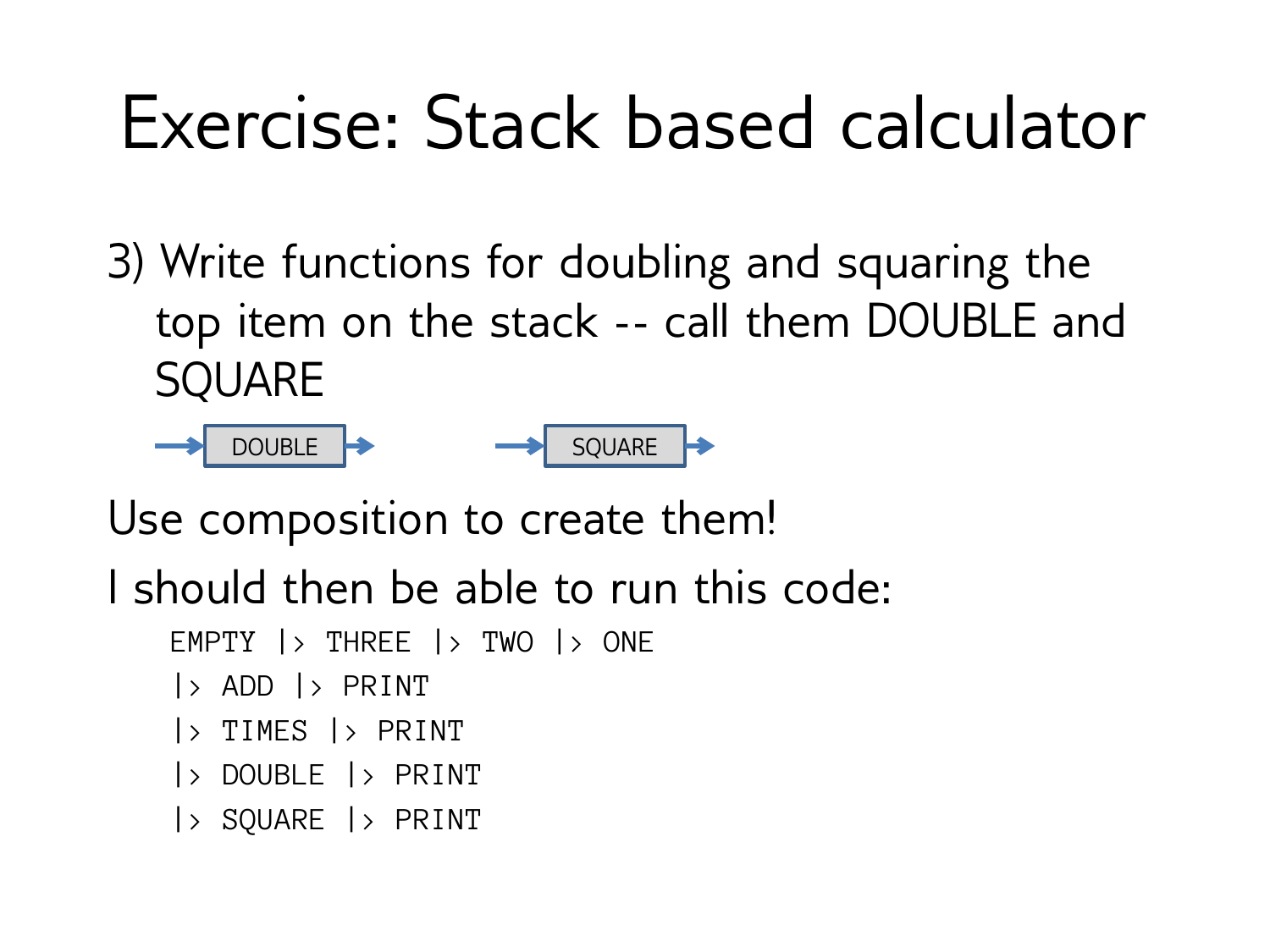

# Exercise: Stack based calculator
3) Write functions for doubling and squaring the top item on the stack -- call them DOUBLE and SQUARE

Use composition to create them!
I should then be able to run this code:
EMPTY |> THREE |> TWO |> ONE
|> ADD |> PRINT
|> TIMES |> PRINT
|> DOUBLE |> PRINT
|> SQUARE |> PRINT
DOUBLE
SQUARE